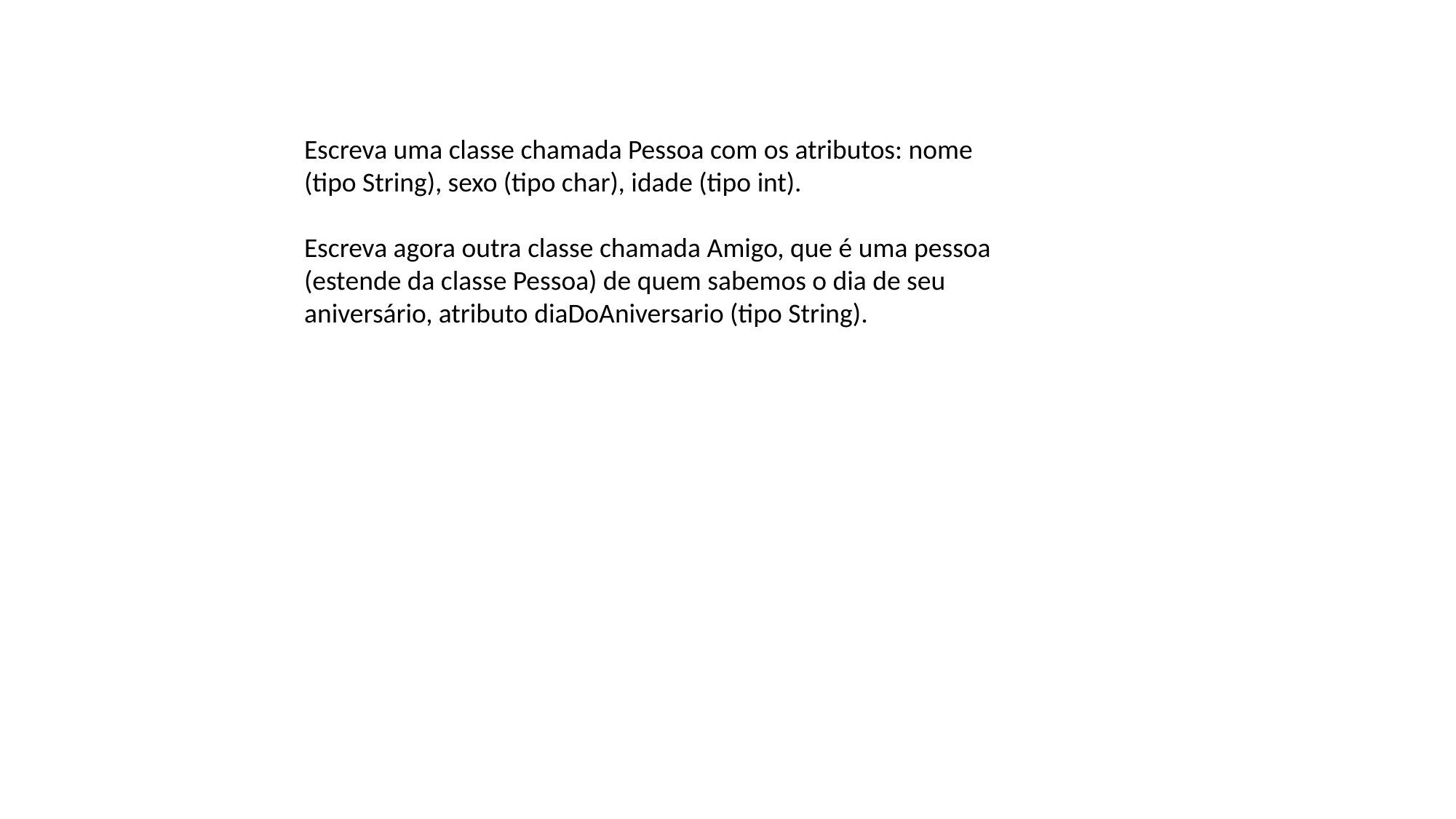

Escreva uma classe chamada Pessoa com os atributos: nome (tipo String), sexo (tipo char), idade (tipo int).

Escreva agora outra classe chamada Amigo, que é uma pessoa (estende da classe Pessoa) de quem sabemos o dia de seu aniversário, atributo diaDoAniversario (tipo String).